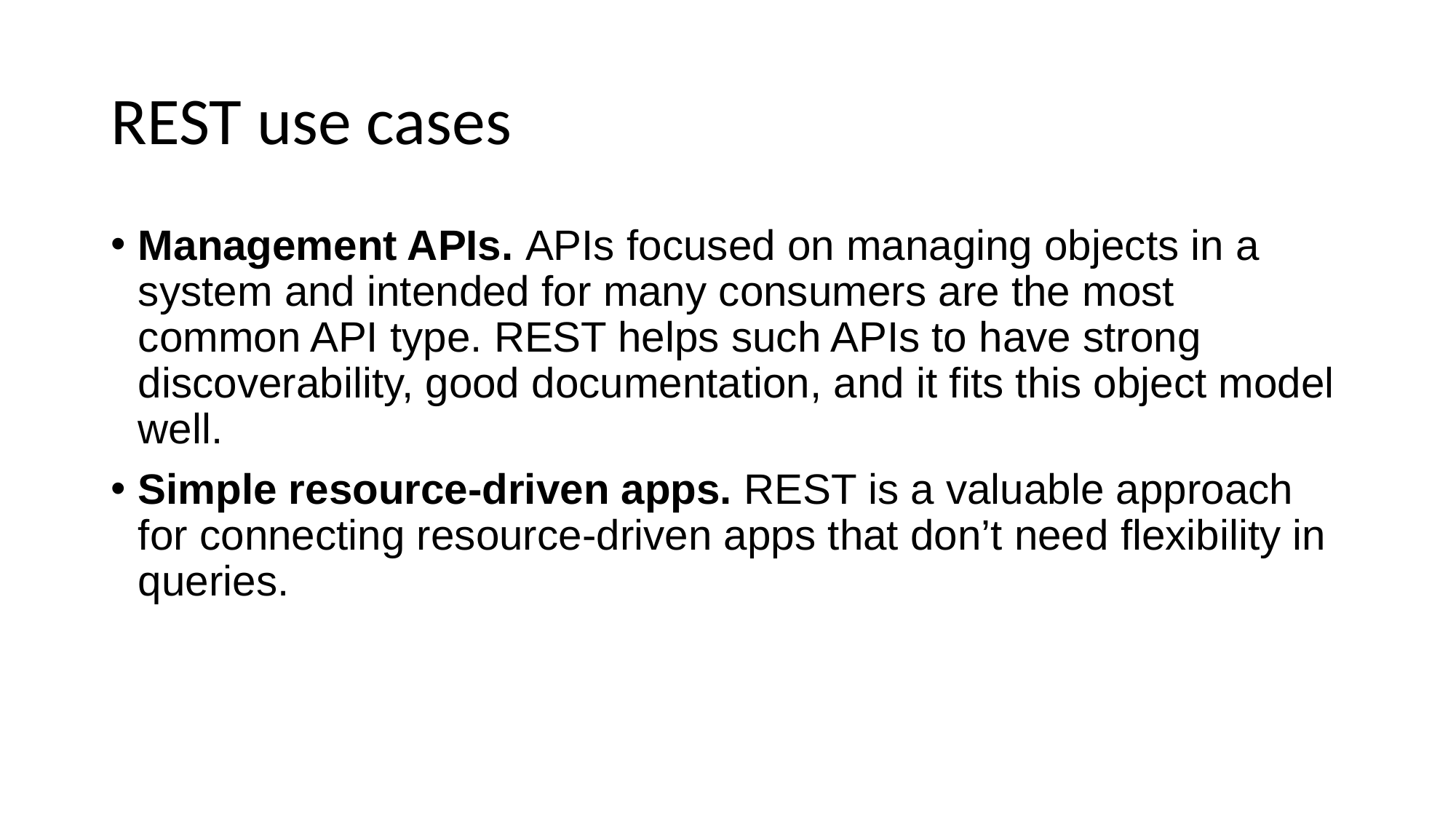

# REST use cases
Management APIs. APIs focused on managing objects in a system and intended for many consumers are the most common API type. REST helps such APIs to have strong discoverability, good documentation, and it fits this object model well.
Simple resource-driven apps. REST is a valuable approach for connecting resource-driven apps that don’t need flexibility in queries.